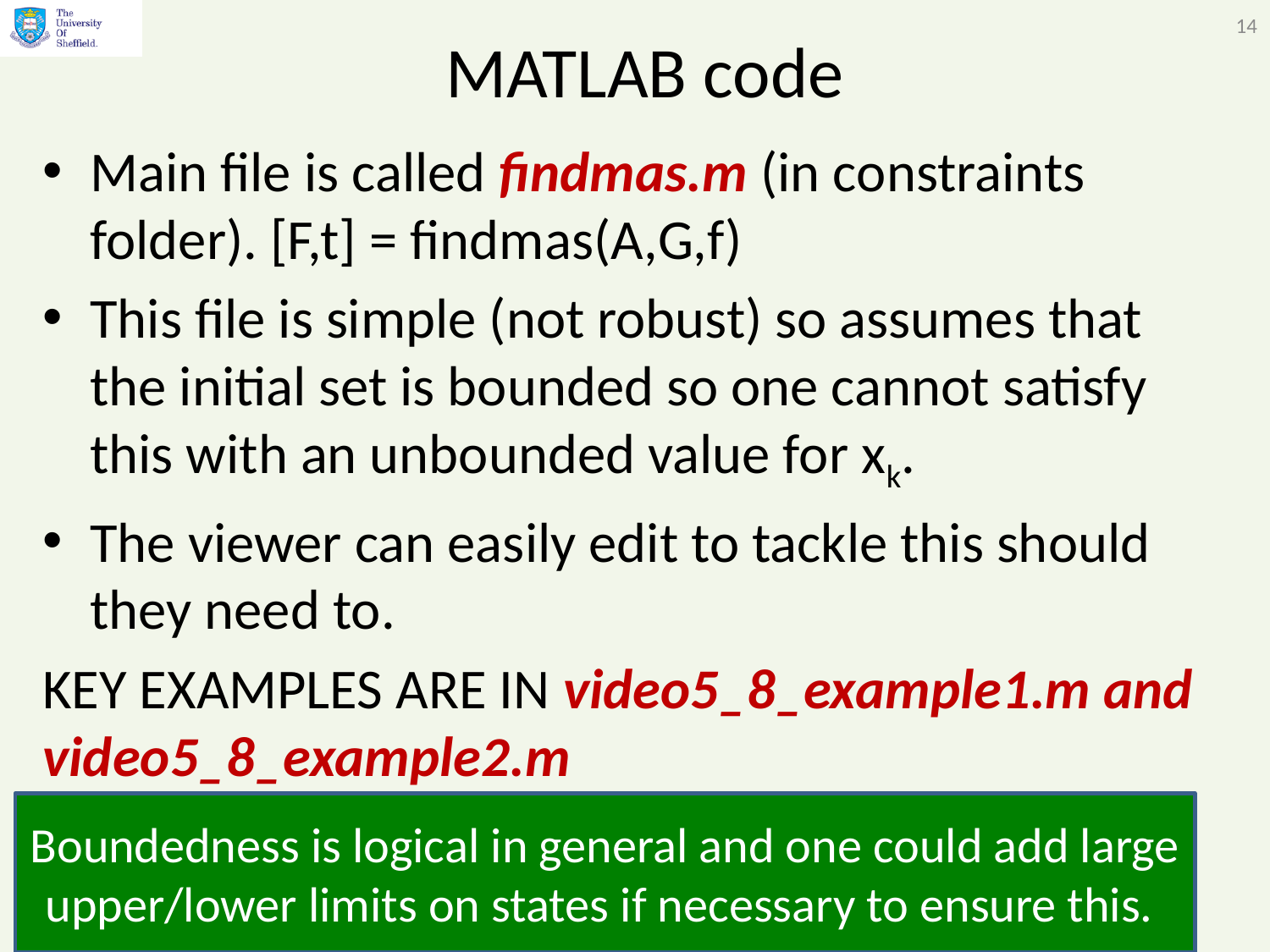

14
# MATLAB code
Main file is called findmas.m (in constraints folder). [F,t] = findmas(A,G,f)
This file is simple (not robust) so assumes that the initial set is bounded so one cannot satisfy this with an unbounded value for xk.
The viewer can easily edit to tackle this should they need to.
KEY EXAMPLES ARE IN video5_8_example1.m and video5_8_example2.m
Boundedness is logical in general and one could add large upper/lower limits on states if necessary to ensure this.
Slides by Anthony Rossiter